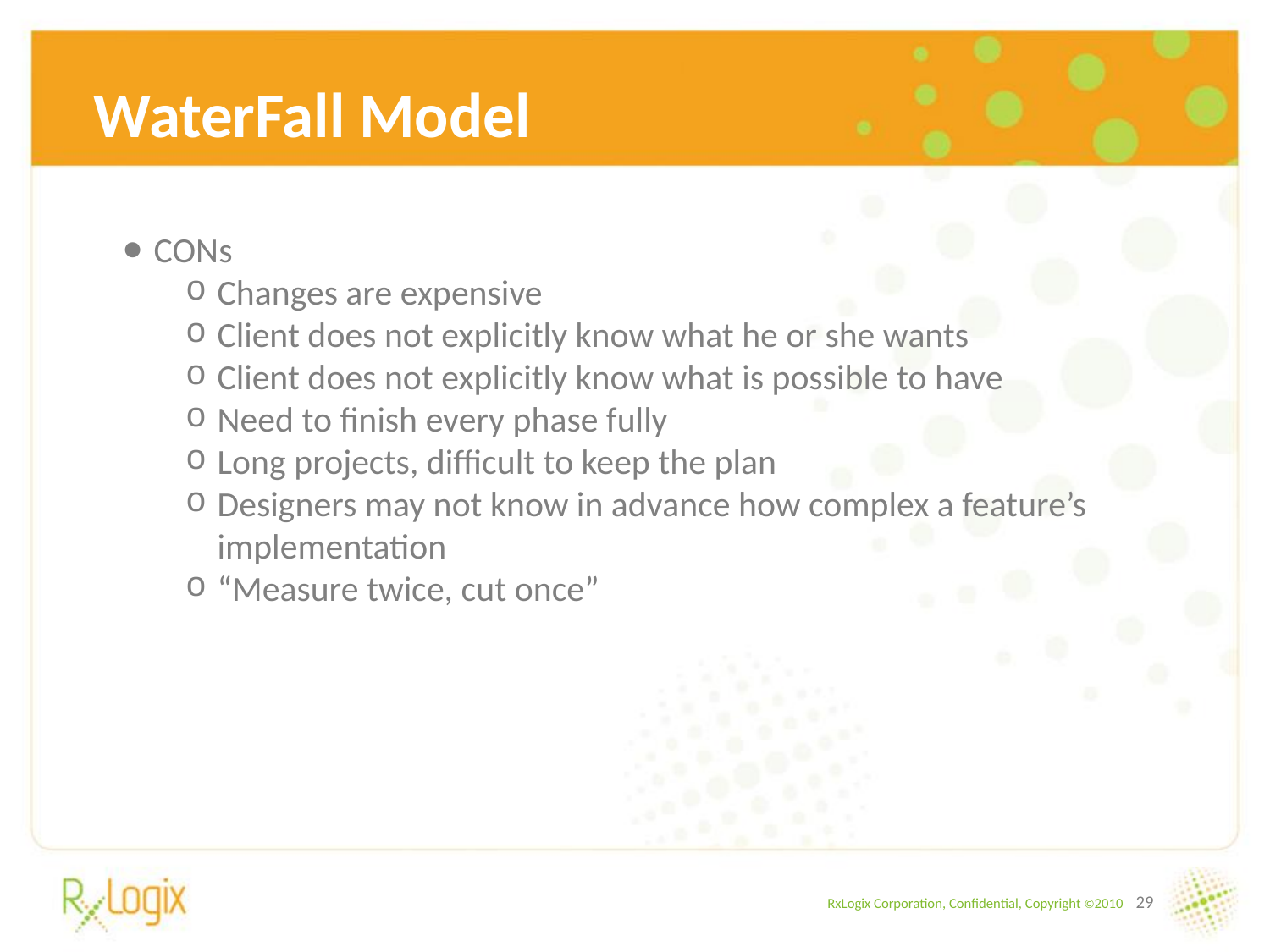

# WaterFall Model
CONs
Changes are expensive
Client does not explicitly know what he or she wants
Client does not explicitly know what is possible to have
Need to finish every phase fully
Long projects, difficult to keep the plan
Designers may not know in advance how complex a feature’s implementation
“Measure twice, cut once”